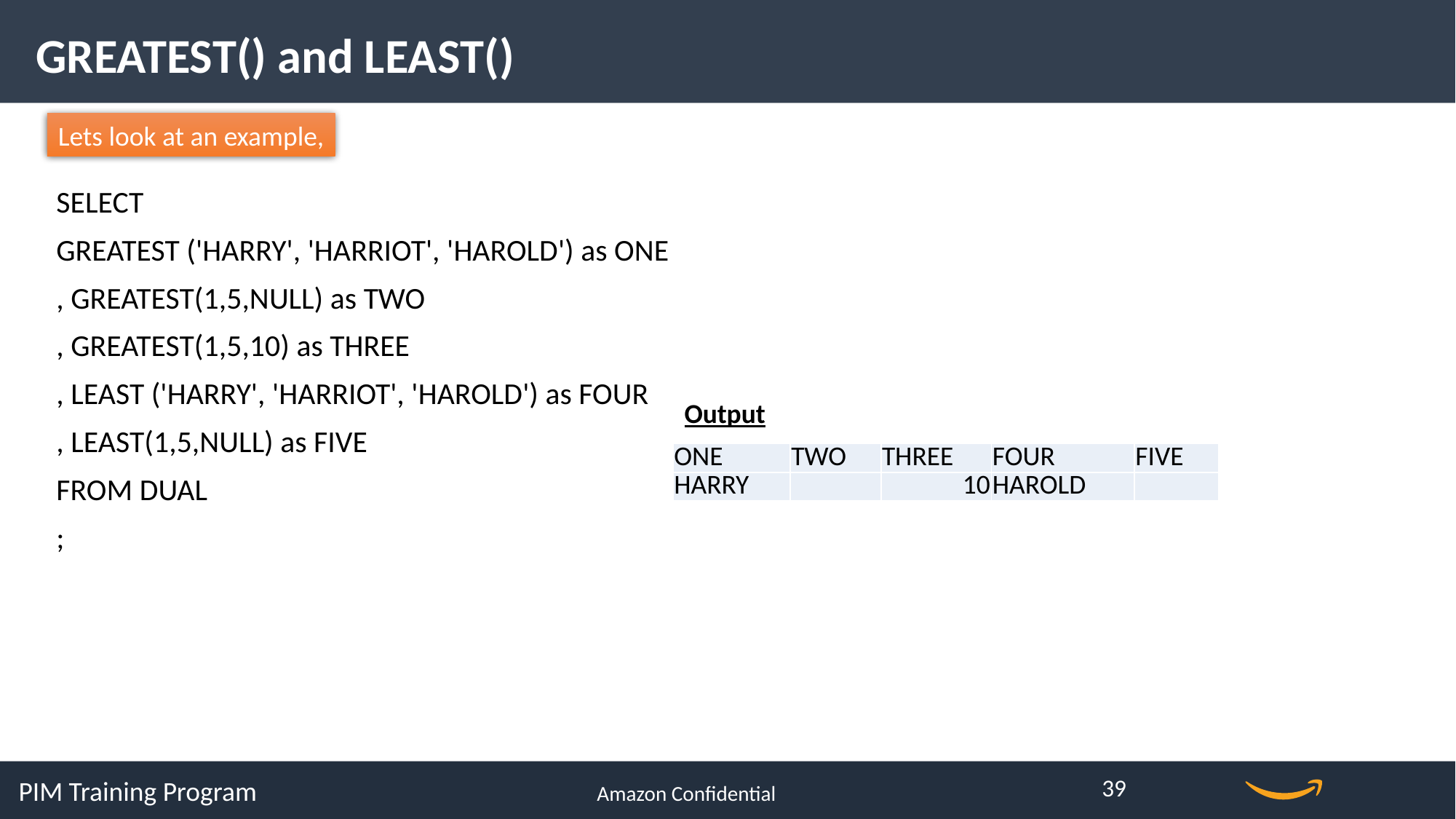

GREATEST() and LEAST()
Lets look at an example,
SELECT
GREATEST ('HARRY', 'HARRIOT', 'HAROLD') as ONE
, GREATEST(1,5,NULL) as TWO
, GREATEST(1,5,10) as THREE
, LEAST ('HARRY', 'HARRIOT', 'HAROLD') as FOUR
, LEAST(1,5,NULL) as FIVE
FROM DUAL
;
Output
| ONE | TWO | THREE | FOUR | FIVE |
| --- | --- | --- | --- | --- |
| HARRY |  | 10 | HAROLD |  |